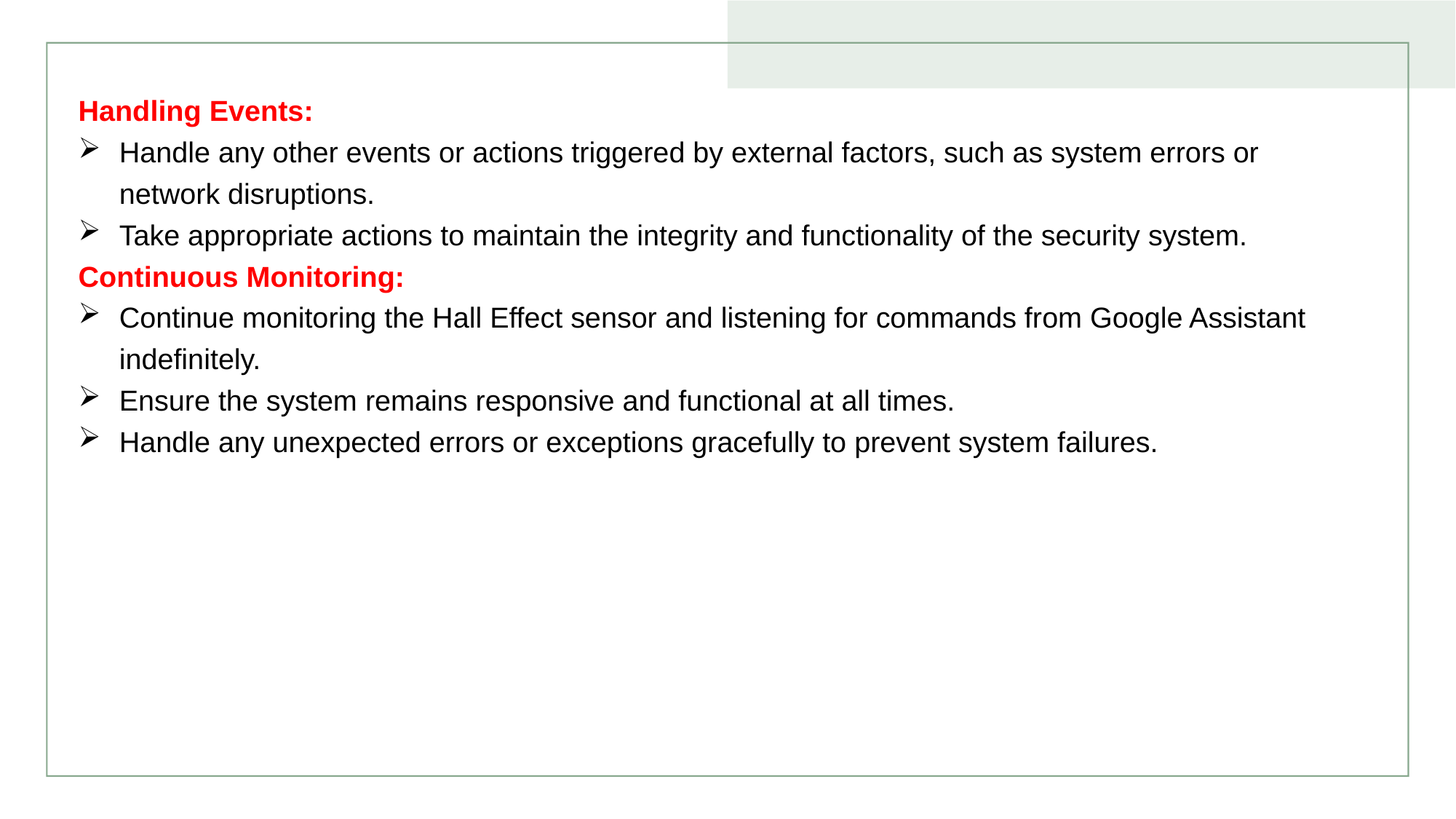

Handling Events:
Handle any other events or actions triggered by external factors, such as system errors or network disruptions.
Take appropriate actions to maintain the integrity and functionality of the security system.
Continuous Monitoring:
Continue monitoring the Hall Effect sensor and listening for commands from Google Assistant indefinitely.
Ensure the system remains responsive and functional at all times.
Handle any unexpected errors or exceptions gracefully to prevent system failures.